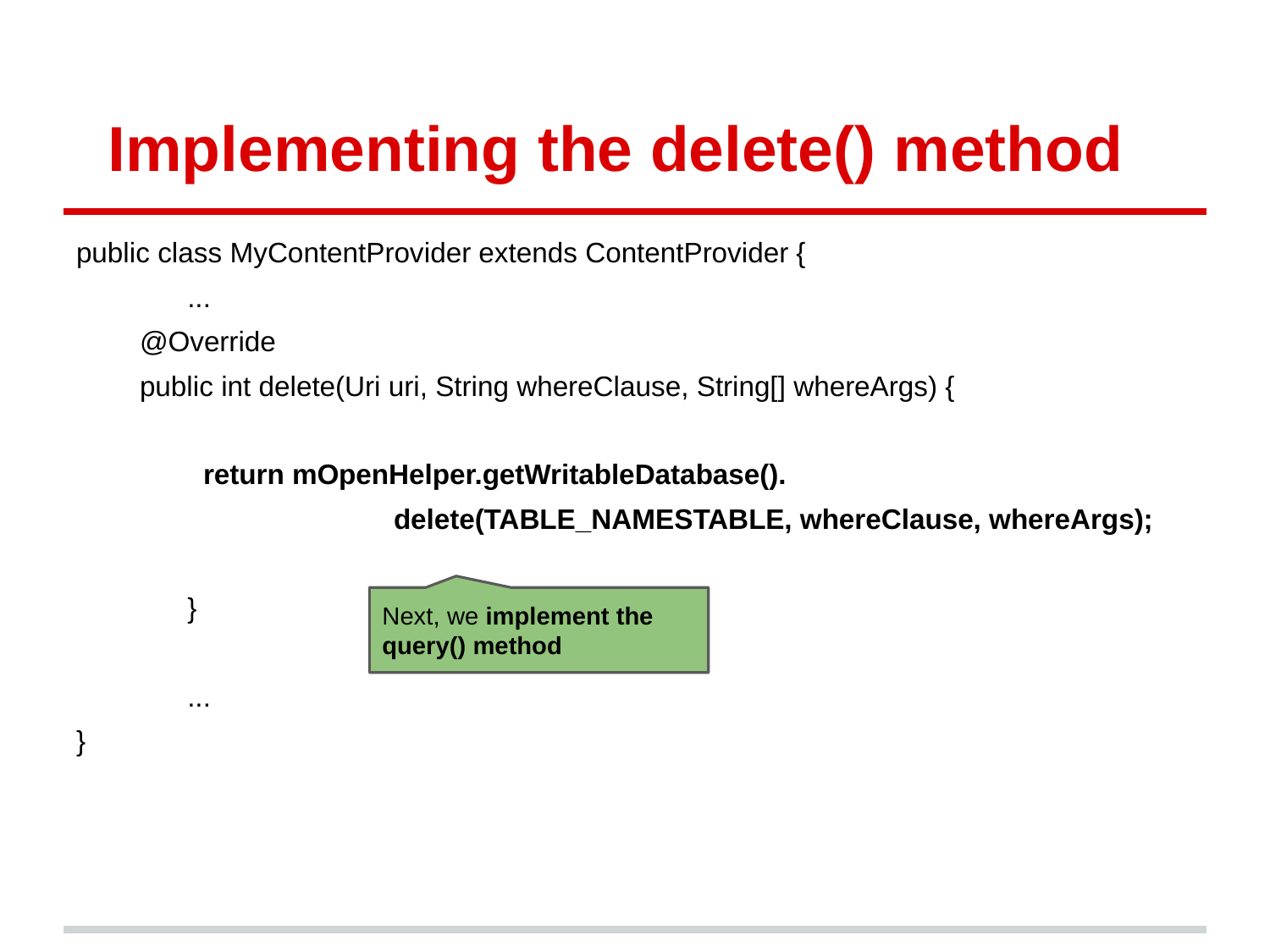

# Implementing the delete() method
public class MyContentProvider extends ContentProvider {
...
@Override
public int delete(Uri uri, String whereClause, String[] whereArgs) {

return mOpenHelper.getWritableDatabase().
delete(TABLE_NAMESTABLE, whereClause, whereArgs);

}

...
}
Next, we implement the query() method